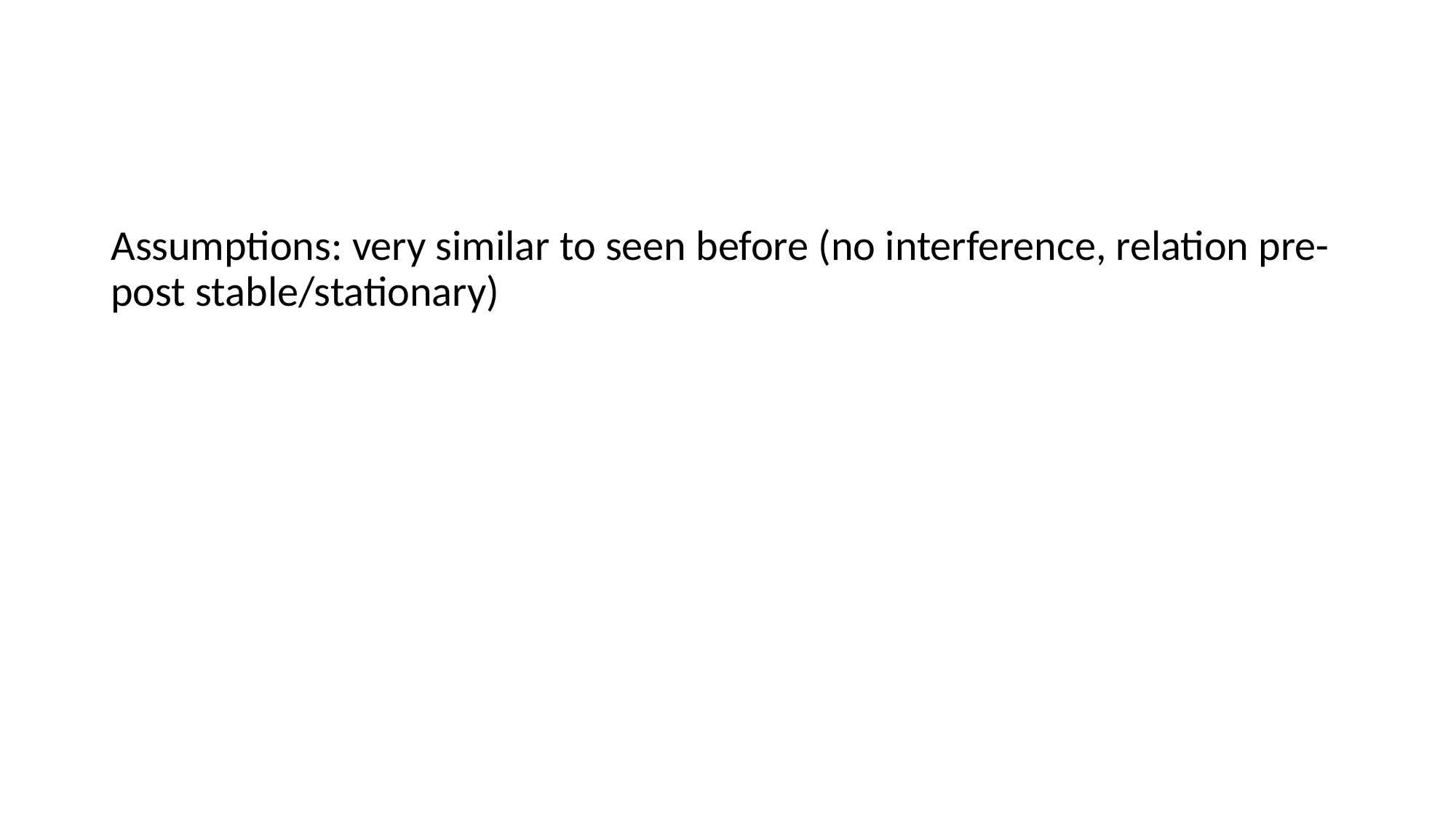

#
Assumptions: very similar to seen before (no interference, relation pre-post stable/stationary)